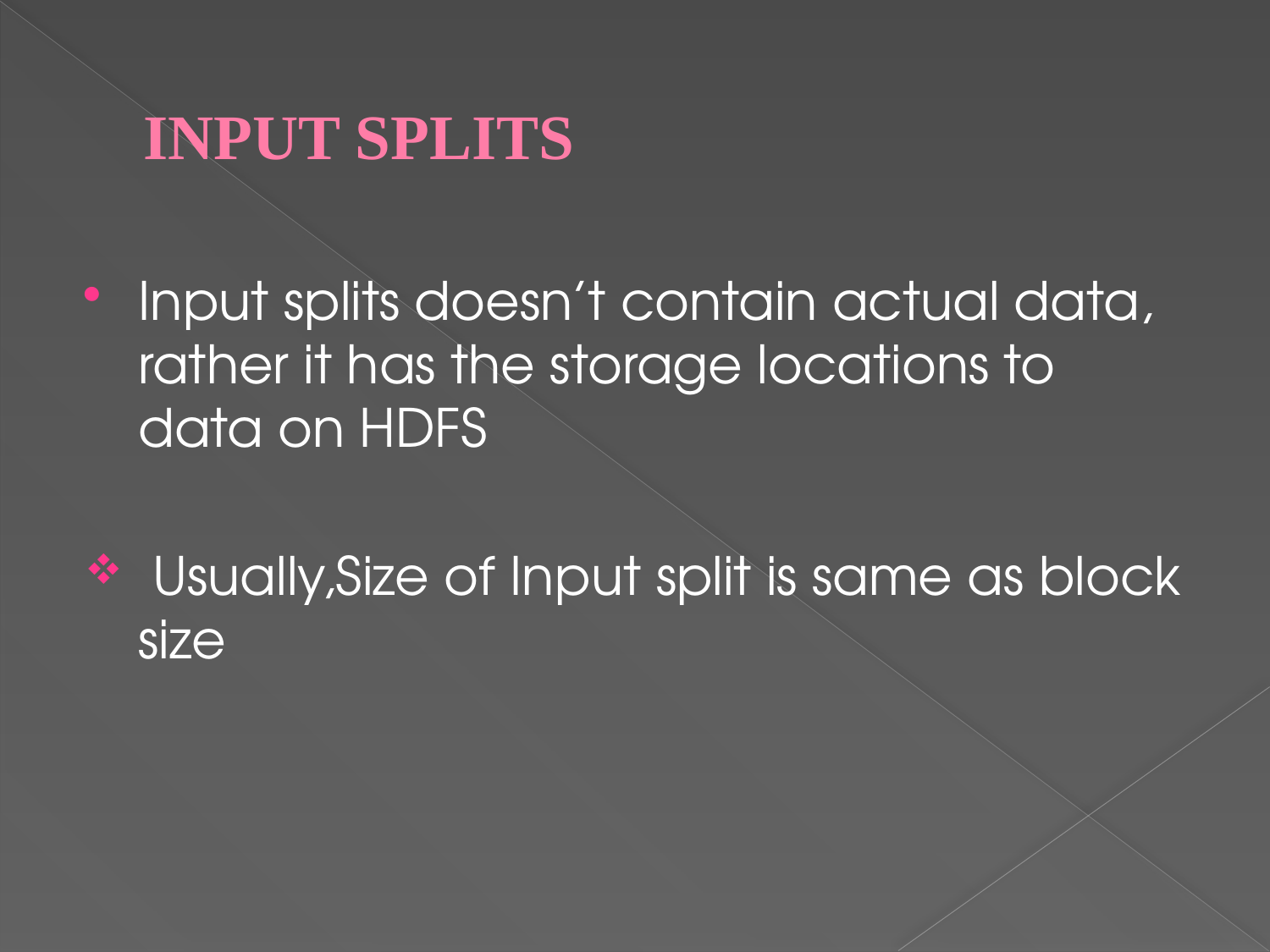

# INPUT SPLITS
Input splits doesn’t contain actual data, rather it has the storage locations to data on HDFS

 Usually,Size of Input split is same as block size